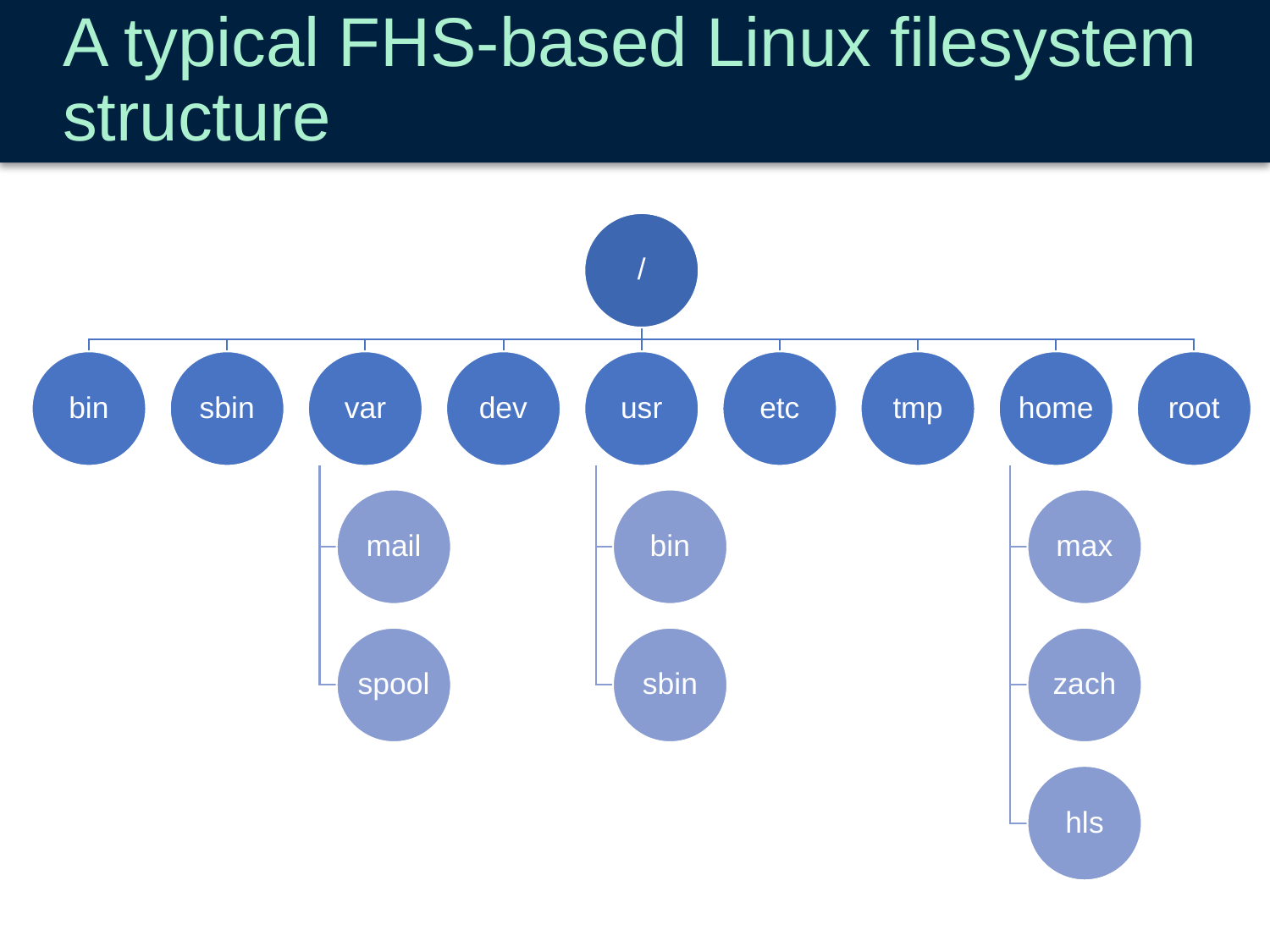

# A typical FHS-based Linux filesystem structure
/
bin
sbin
var
mail
spool
dev
usr
bin
sbin
etc
tmp
home
max
zach
hls
root